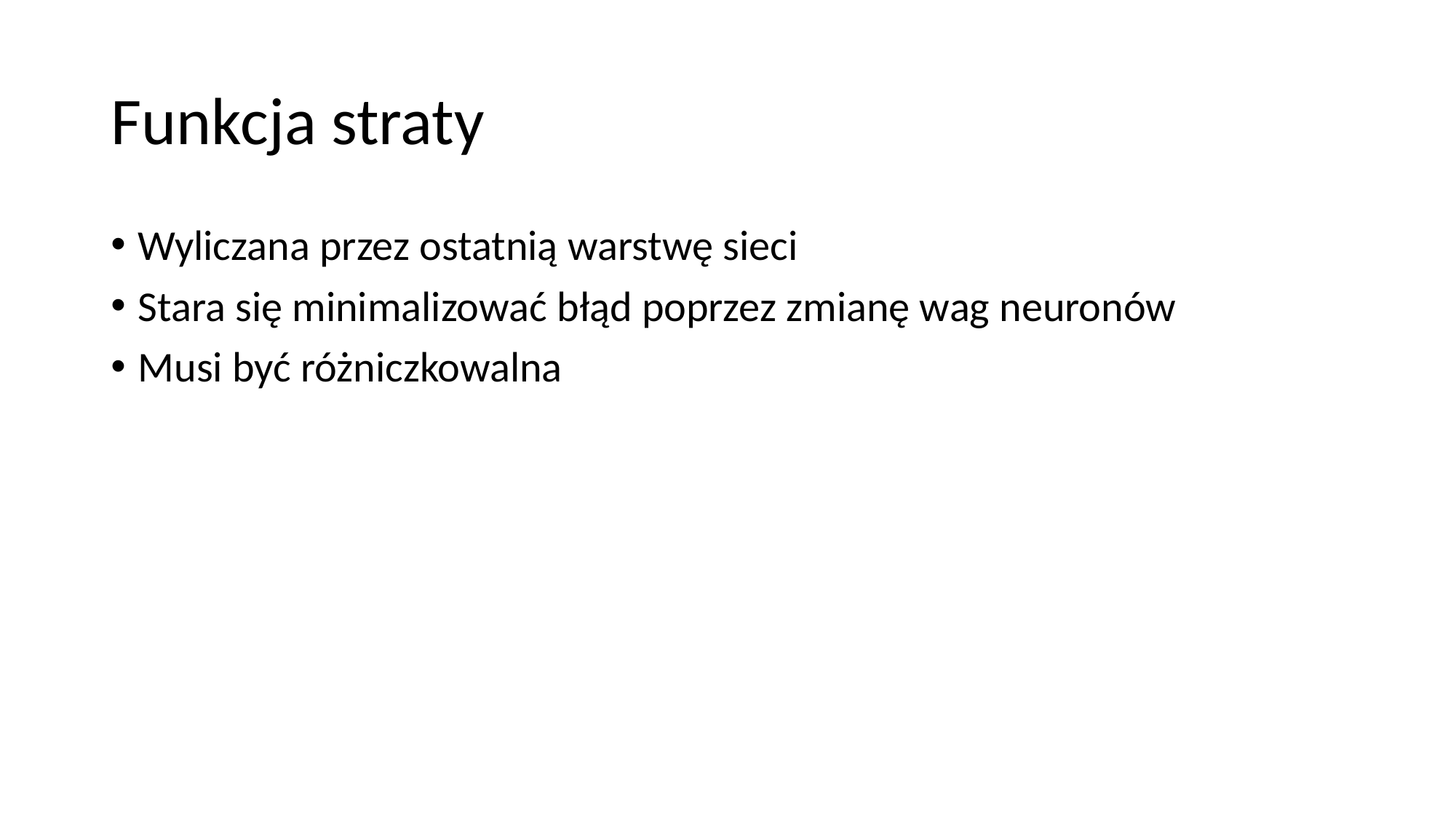

# Funkcja straty
Wyliczana przez ostatnią warstwę sieci
Stara się minimalizować błąd poprzez zmianę wag neuronów
Musi być różniczkowalna